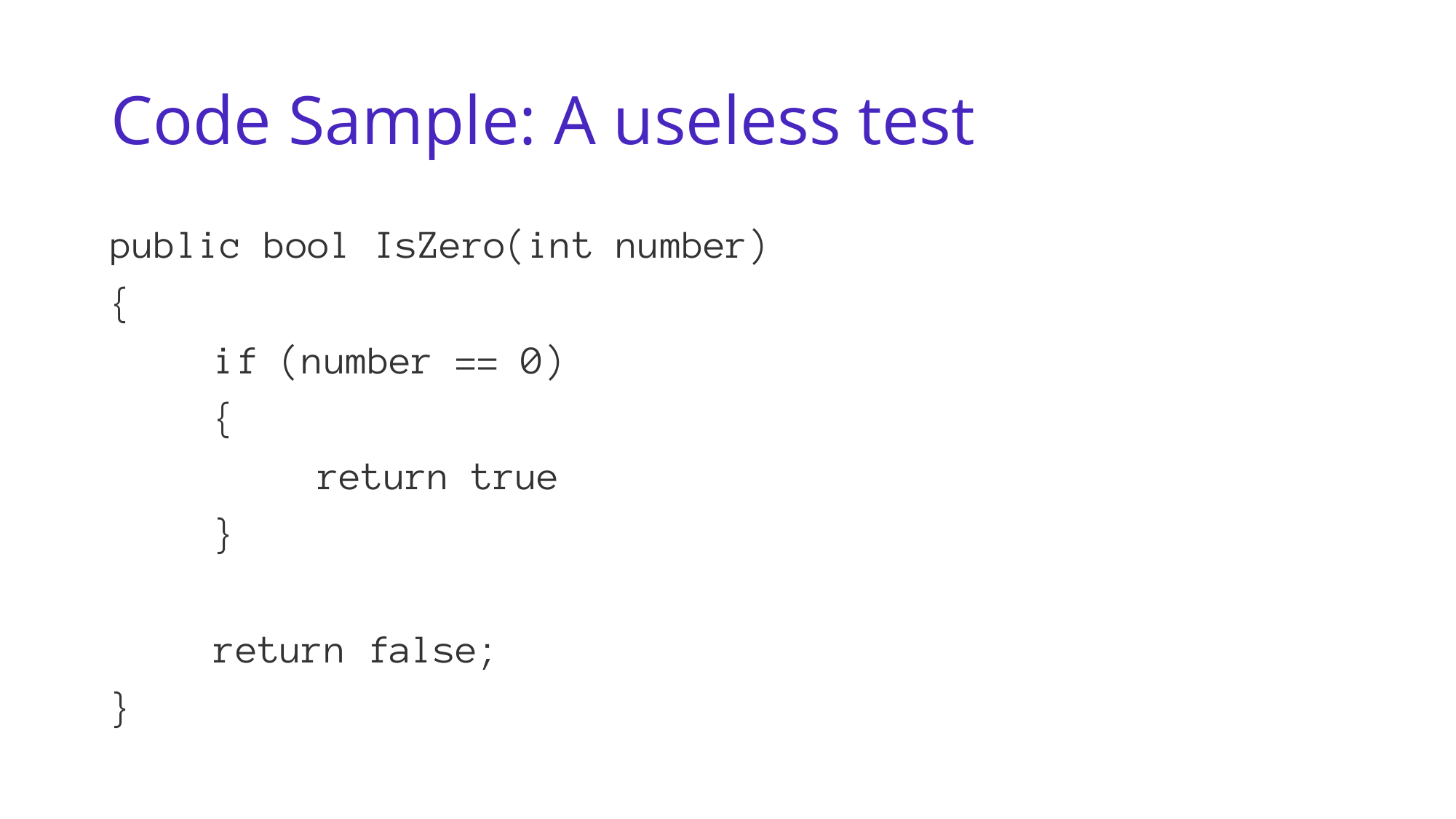

# Code Sample: A useless test
public bool IsZero(int number)
{
	if (number == 0)
	{
		return true
	}

	return false;
}